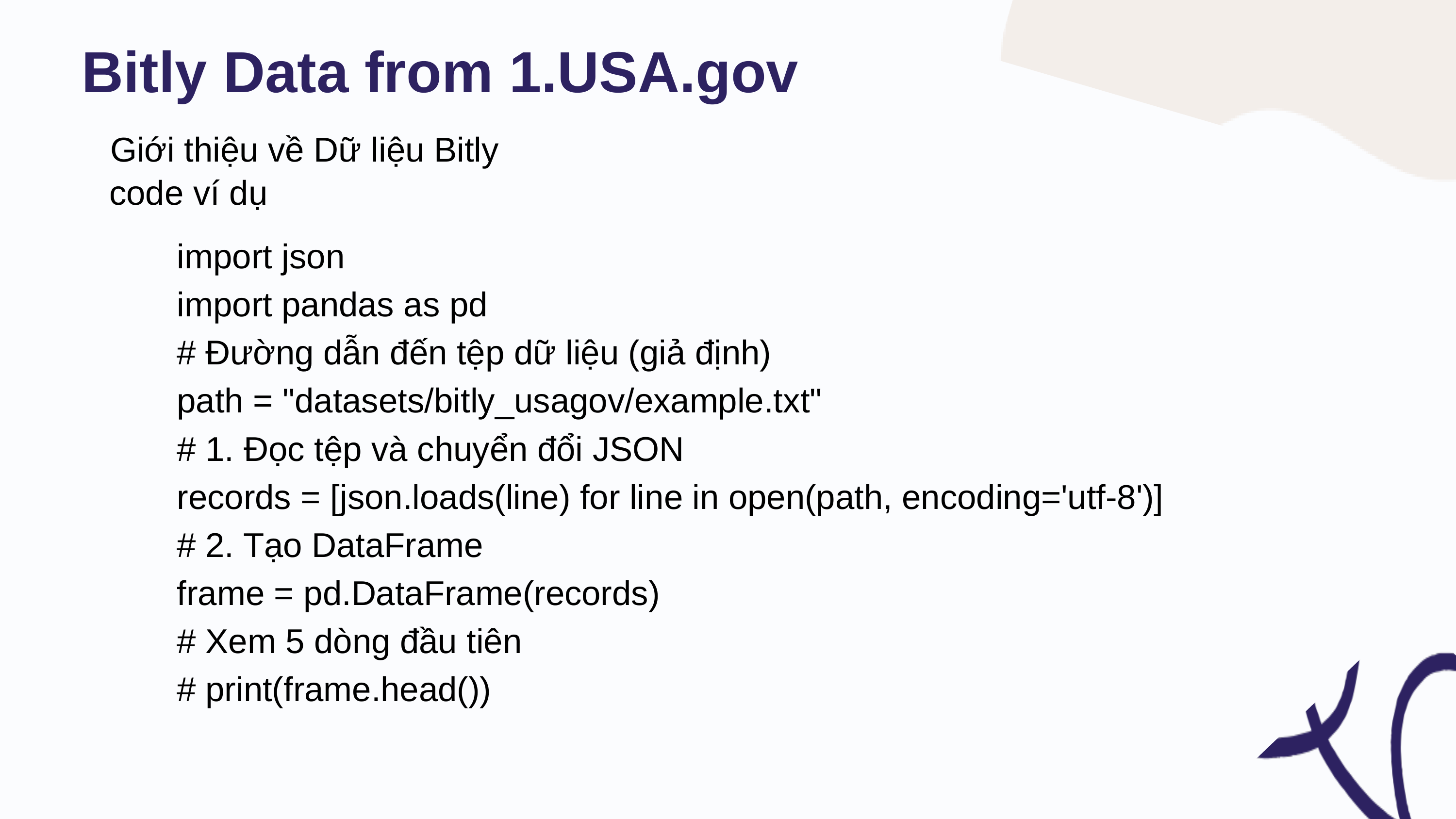

Bitly Data from 1.USA.gov
Giới thiệu về Dữ liệu Bitly
code ví dụ
import json
import pandas as pd
# Đường dẫn đến tệp dữ liệu (giả định)
path = "datasets/bitly_usagov/example.txt"
# 1. Đọc tệp và chuyển đổi JSON
records = [json.loads(line) for line in open(path, encoding='utf-8')]
# 2. Tạo DataFrame
frame = pd.DataFrame(records)
# Xem 5 dòng đầu tiên
# print(frame.head())